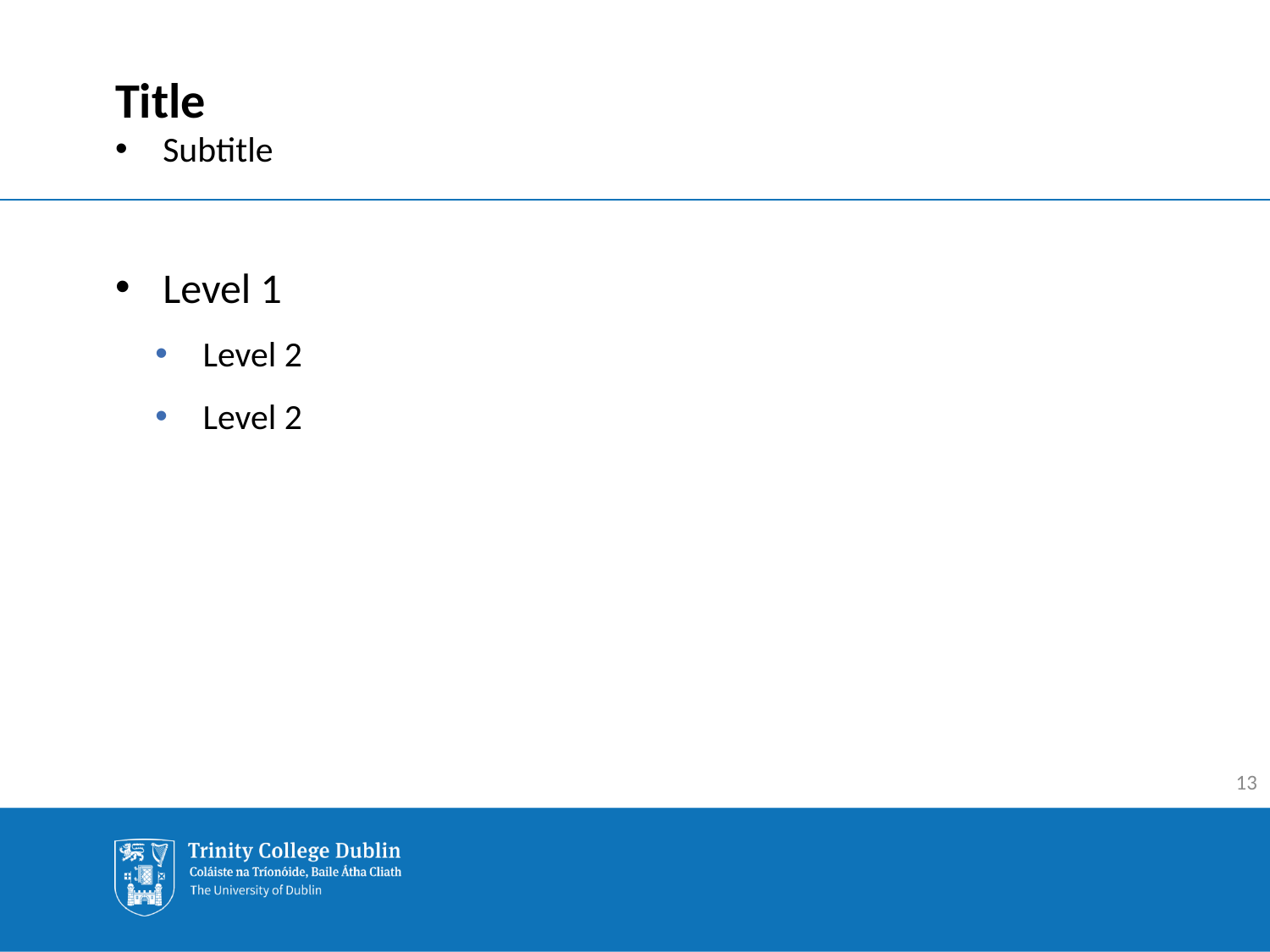

# Title
Subtitle
Level 1
Level 2
Level 2
13